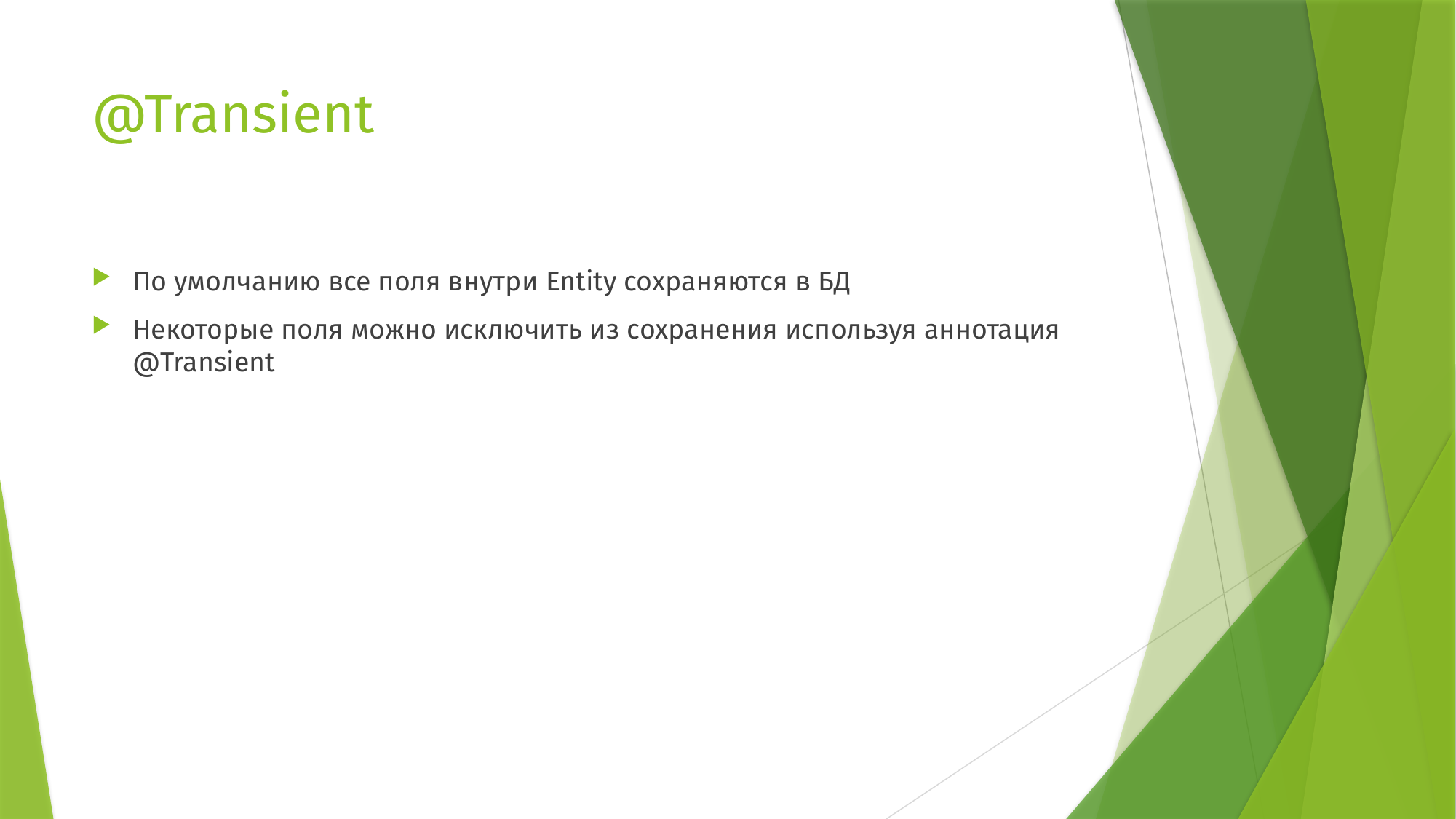

# @Transient
По умолчанию все поля внутри Entity сохраняются в БД
Некоторые поля можно исключить из сохранения используя аннотация @Transient